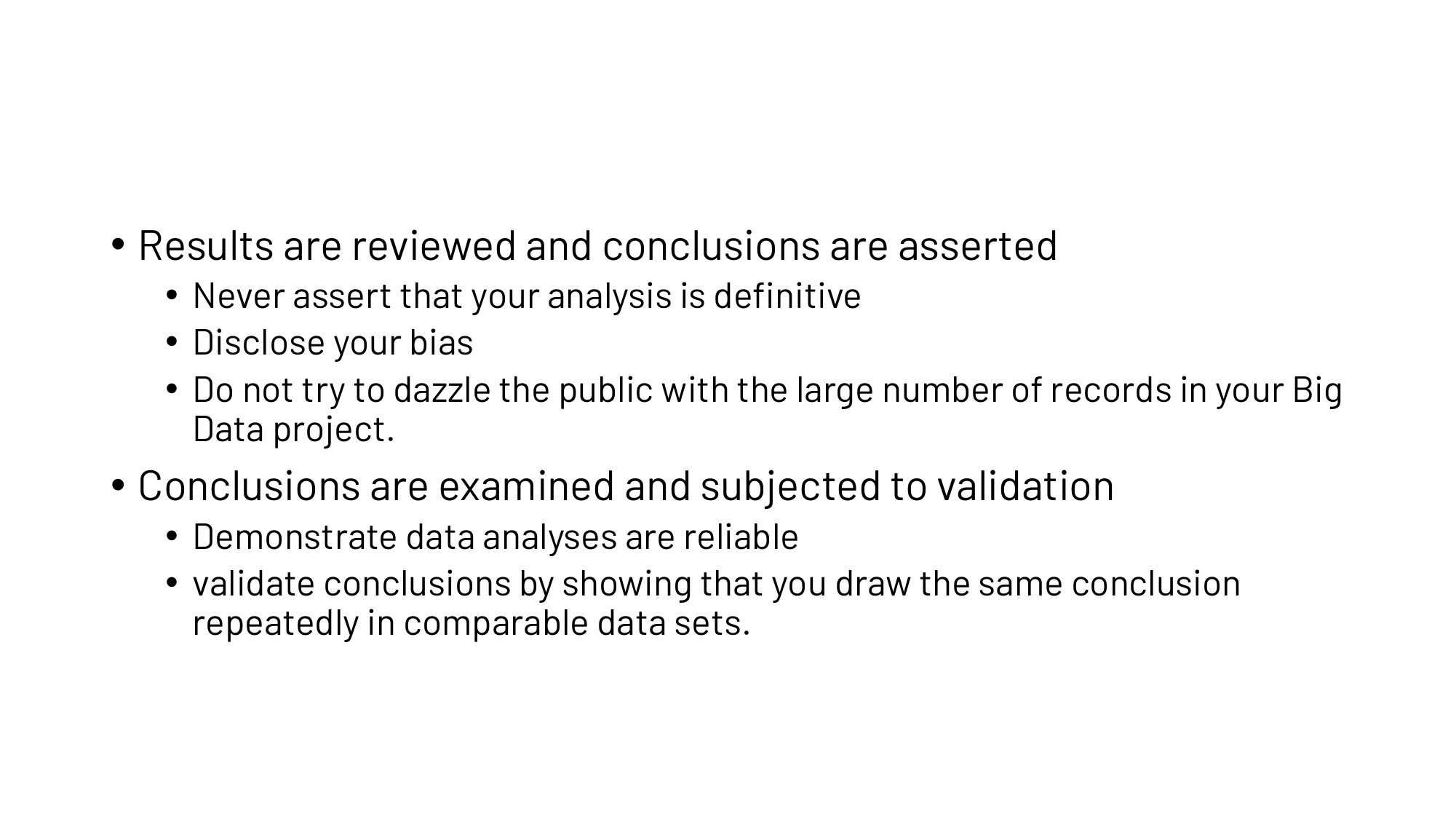

#
Results are reviewed and conclusions are asserted
Never assert that your analysis is definitive
Disclose your bias
Do not try to dazzle the public with the large number of records in your Big Data project.
Conclusions are examined and subjected to validation
Demonstrate data analyses are reliable
validate conclusions by showing that you draw the same conclusion repeatedly in comparable data sets.